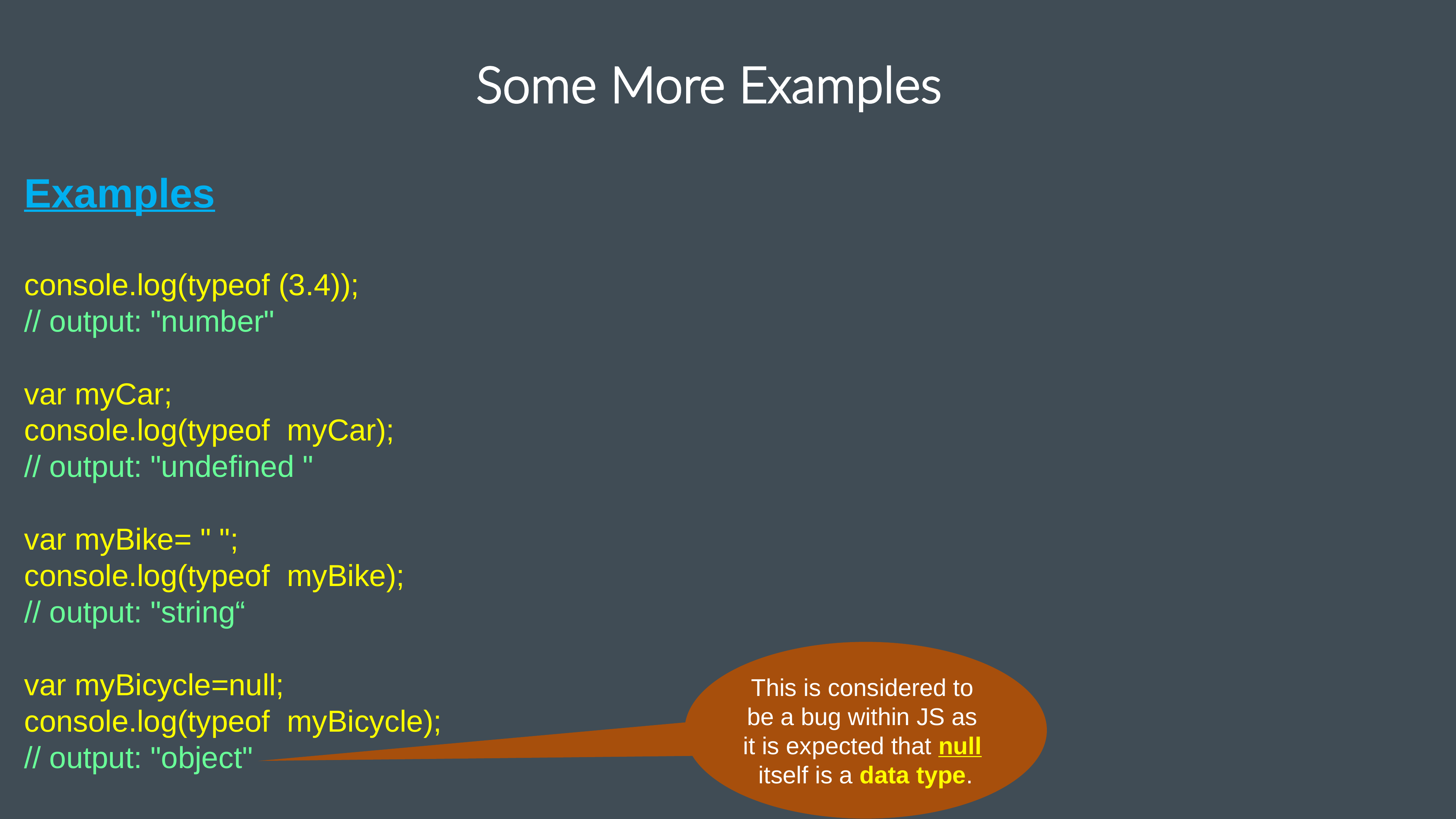

Some More Examples
Examples

console.log(typeof (3.4));
// output: "number"

var myCar;
console.log(typeof  myCar);
// output: "undefined "

var myBike= " ";
console.log(typeof  myBike);
// output: "string“

var myBicycle=null;
console.log(typeof  myBicycle);
// output: "object"

This is considered to
be a bug within JS as
it is expected that null
itself is a data type.